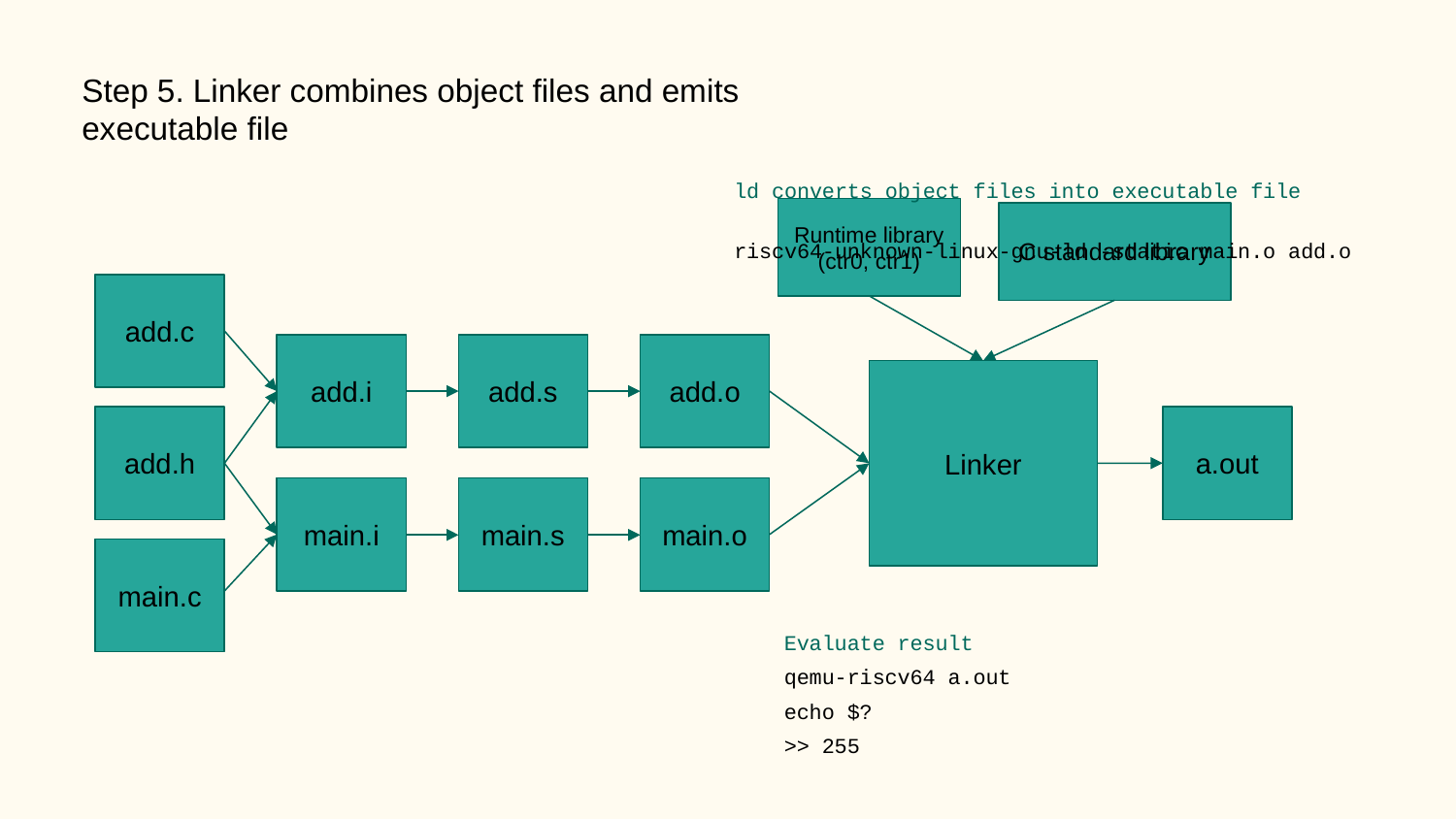

Step 5. Linker combines object files and emits executable file
ld converts object files into executable file

riscv64-unknown-linux-gnu-ld -static main.o add.o
Runtime library (ctr0, ctr1)
C standard library
add.c
add.i
add.s
add.o
Linker
add.h
a.out
main.o
main.i
main.s
main.c
Evaluate result
qemu-riscv64 a.out
echo $?
>> 255